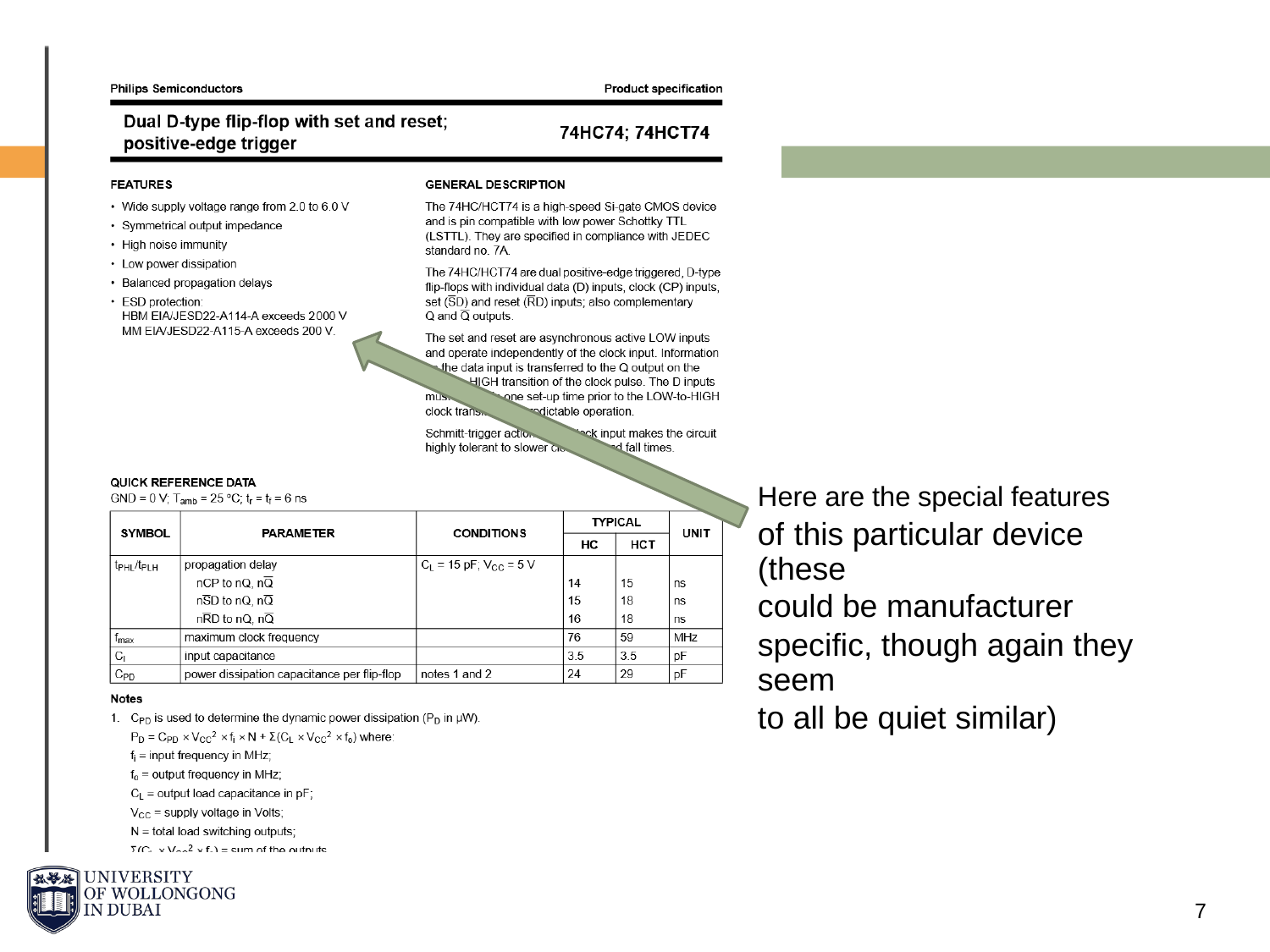

Here are the special features
of this particular device (these
could be manufacturer
specific, though again they seem
to all be quiet similar)

7